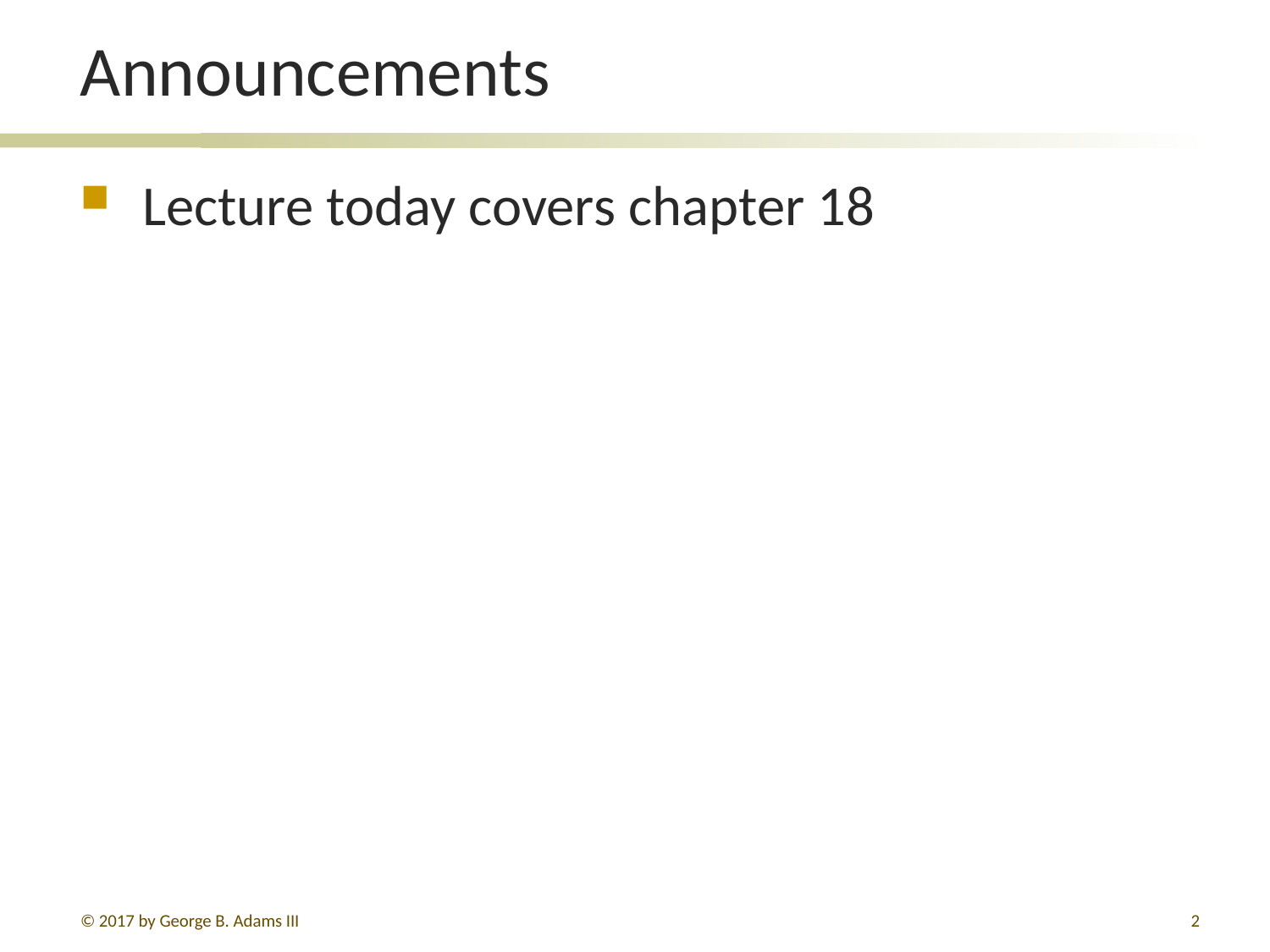

# Announcements
Lecture today covers chapter 18

© 2017 by George B. Adams III
2